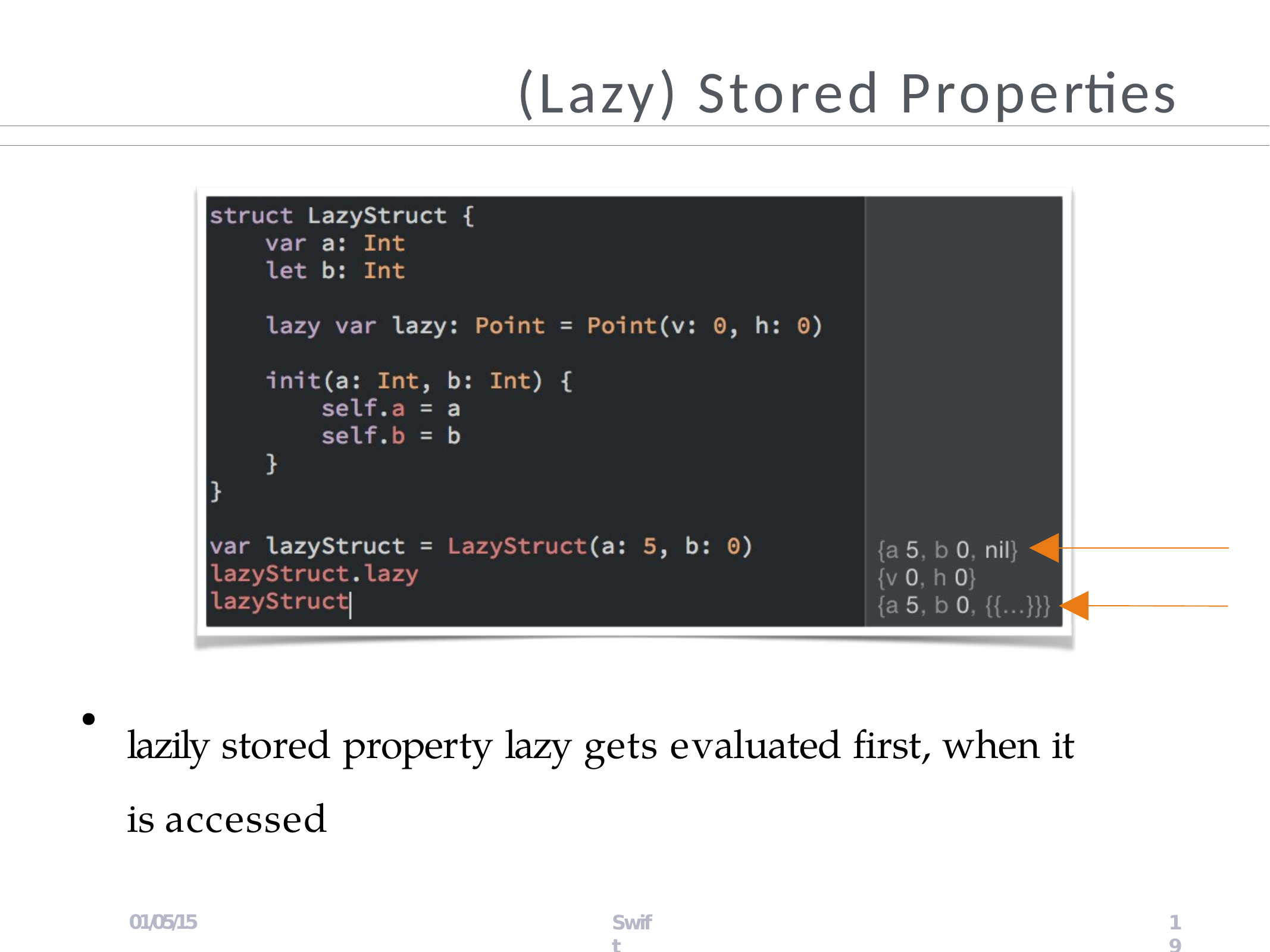

# (Lazy) Stored Properties

lazily stored property lazy gets evaluated first, when it is accessed
•
01/05/15
Swift
19